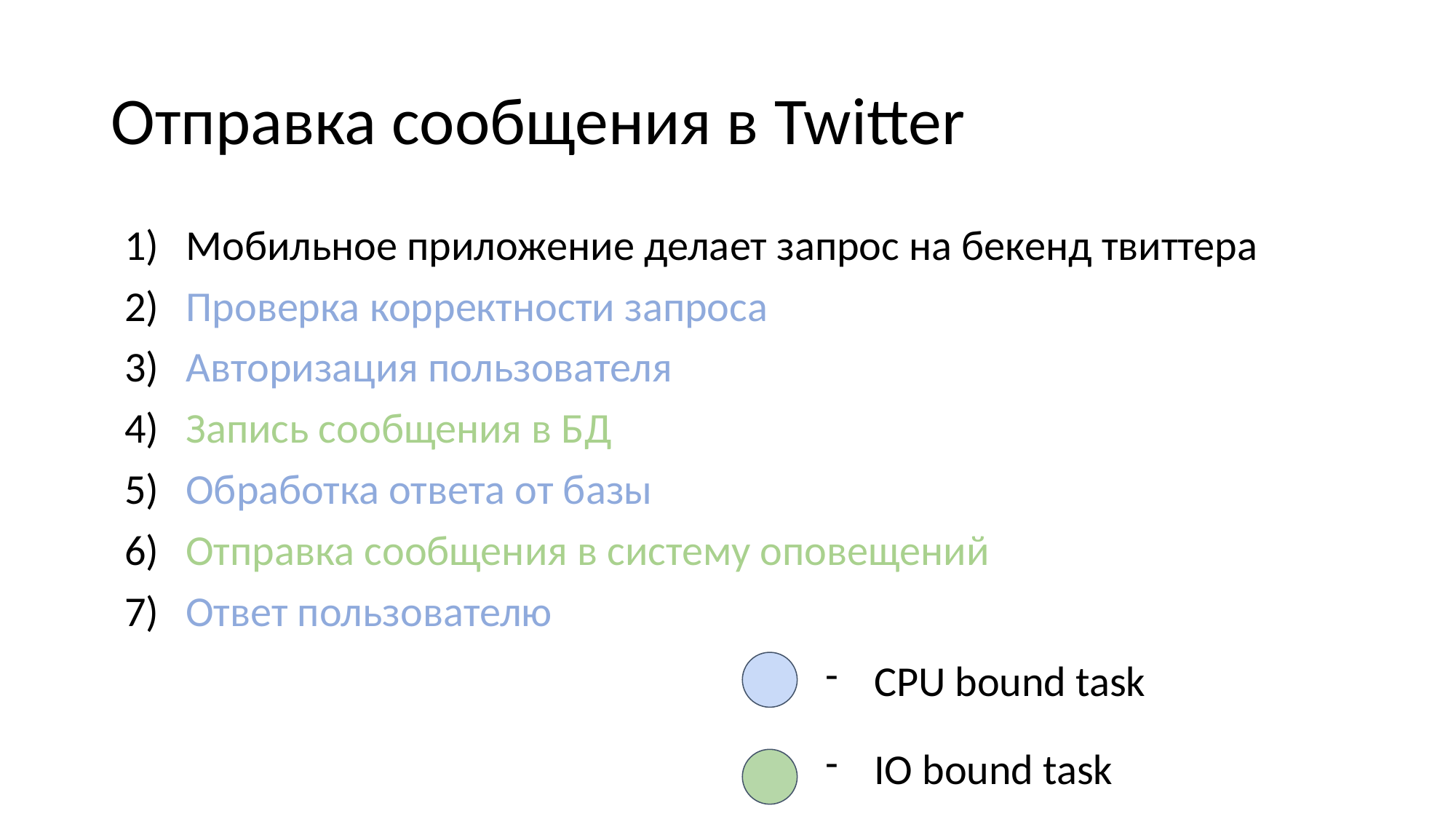

# Отправка сообщения в Twitter
Мобильное приложение делает запрос на бекенд твиттера
Проверка корректности запроса
Авторизация пользователя
Запись сообщения в БД
Обработка ответа от базы
Отправка сообщения в систему оповещений
Ответ пользователю
CPU bound task

IO bound task